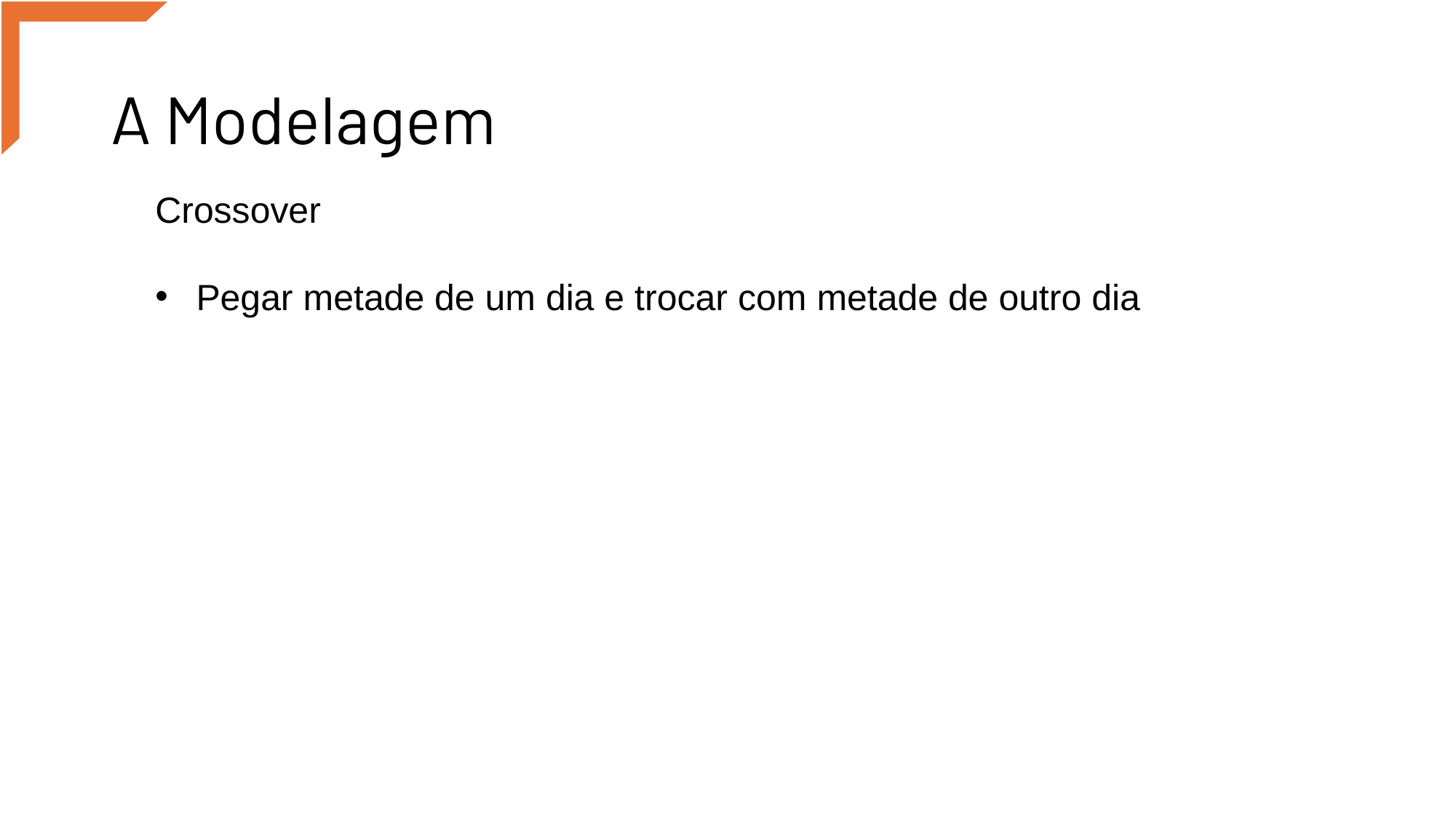

# A Modelagem
Crossover

Pegar metade de um dia e trocar com metade de outro dia